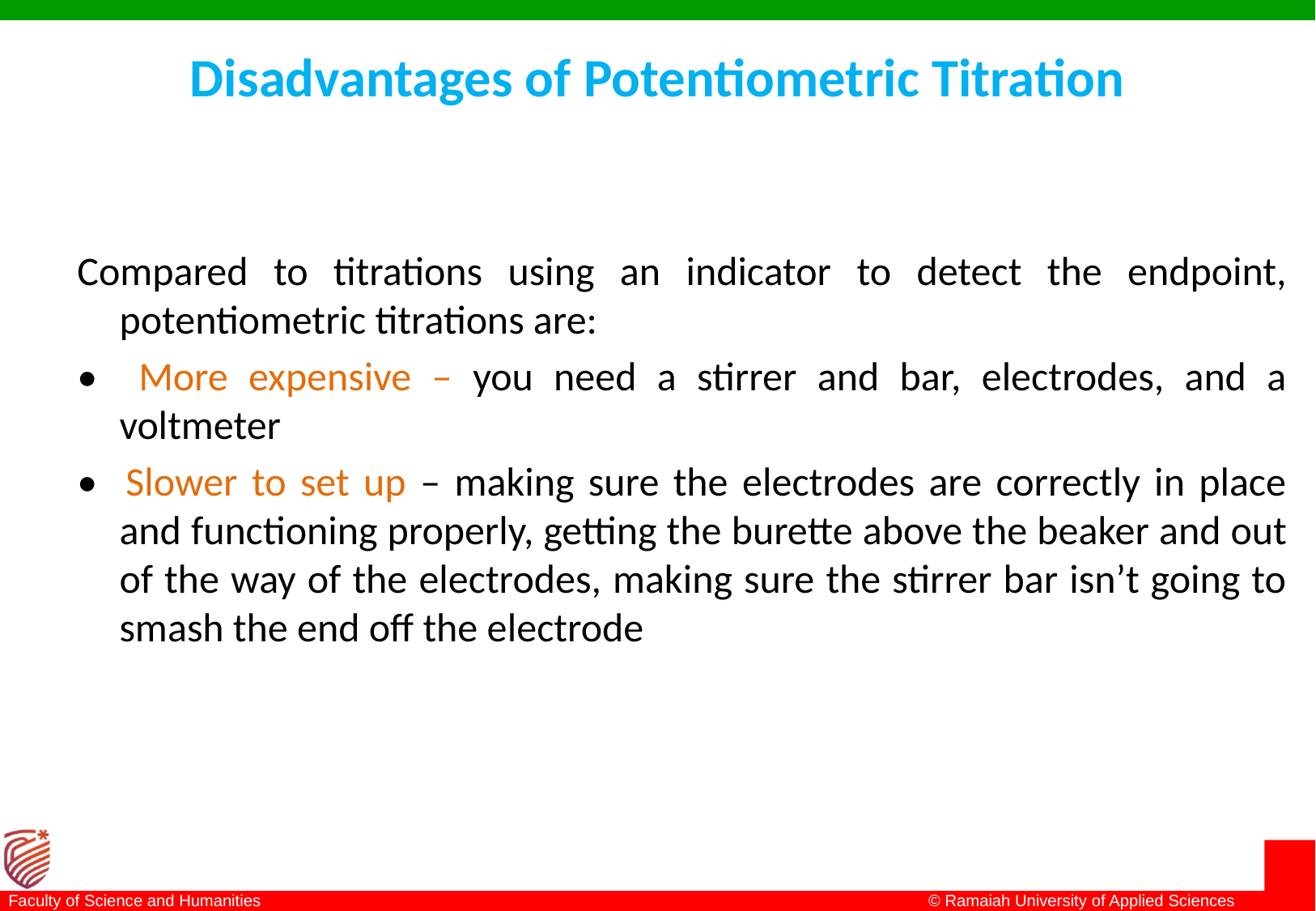

# Disadvantages of Potentiometric Titration

Compared to titrations using an indicator to detect the endpoint, potentiometric titrations are:
•  More expensive – you need a stirrer and bar, electrodes, and a voltmeter
•  Slower to set up – making sure the electrodes are correctly in place and functioning properly, getting the burette above the beaker and out of the way of the electrodes, making sure the stirrer bar isn’t going to smash the end off the electrode